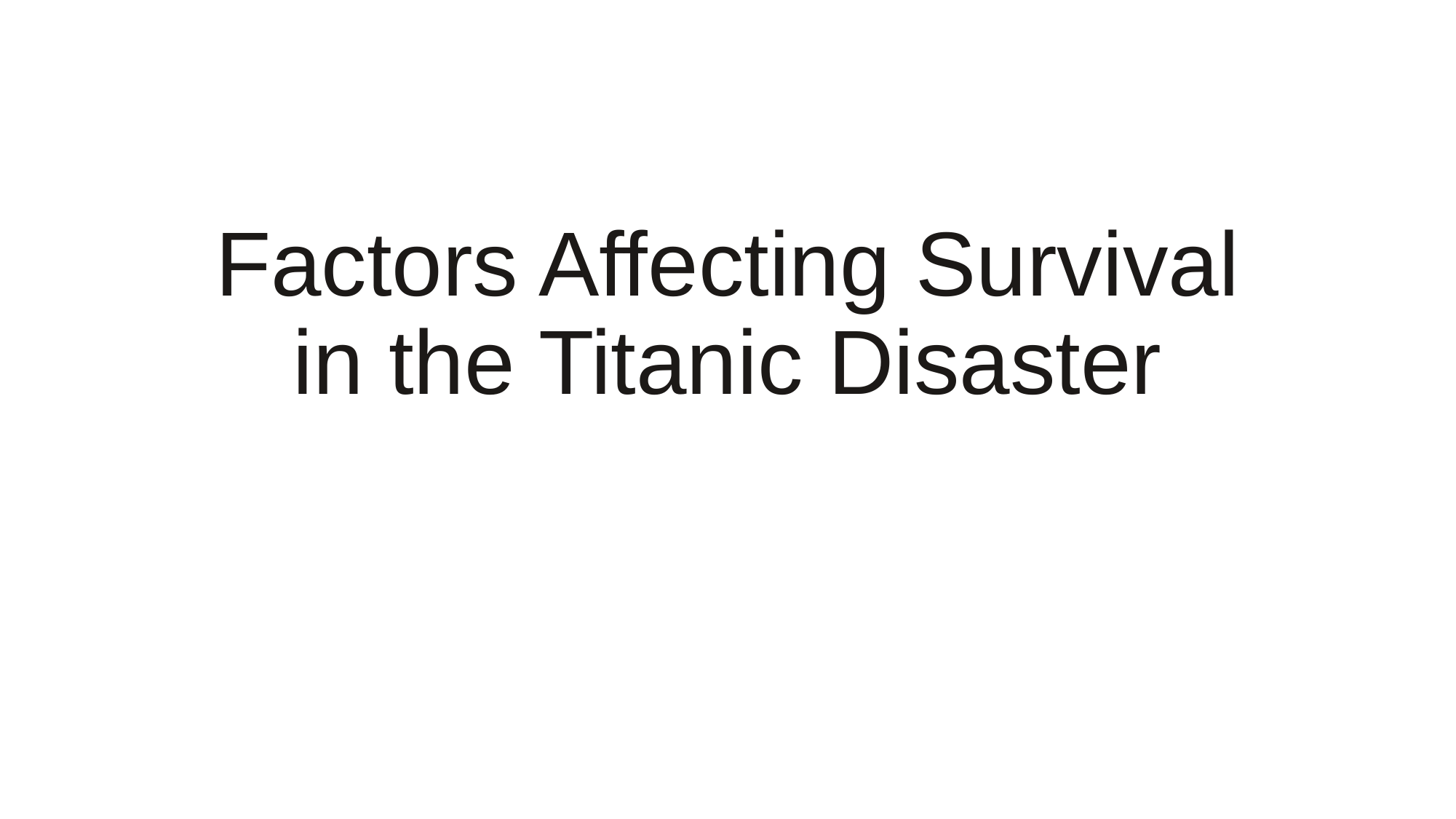

# Factors Affecting Survival in the Titanic Disaster